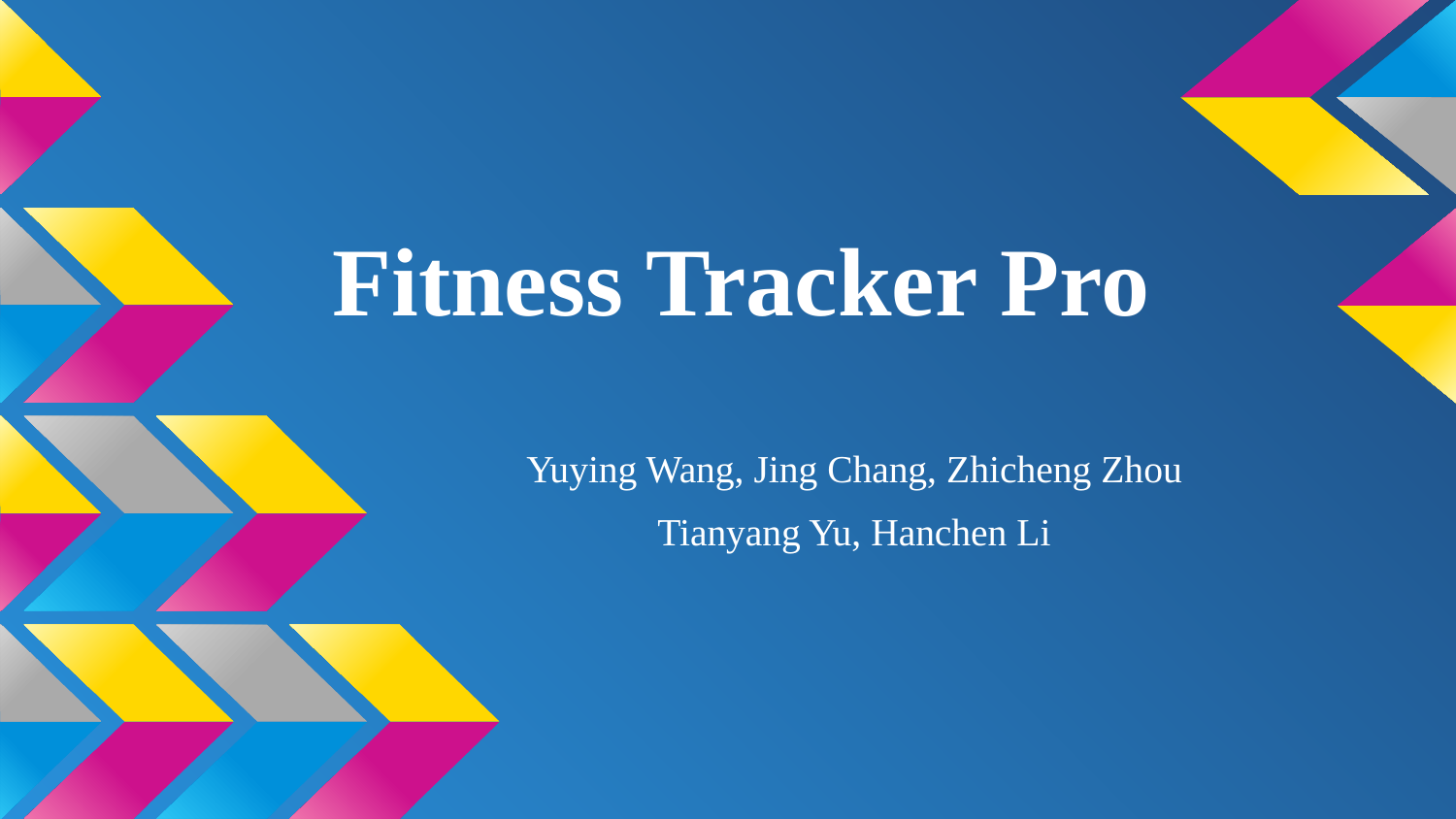

# Fitness Tracker Pro
Yuying Wang, Jing Chang, Zhicheng Zhou
Tianyang Yu, Hanchen Li